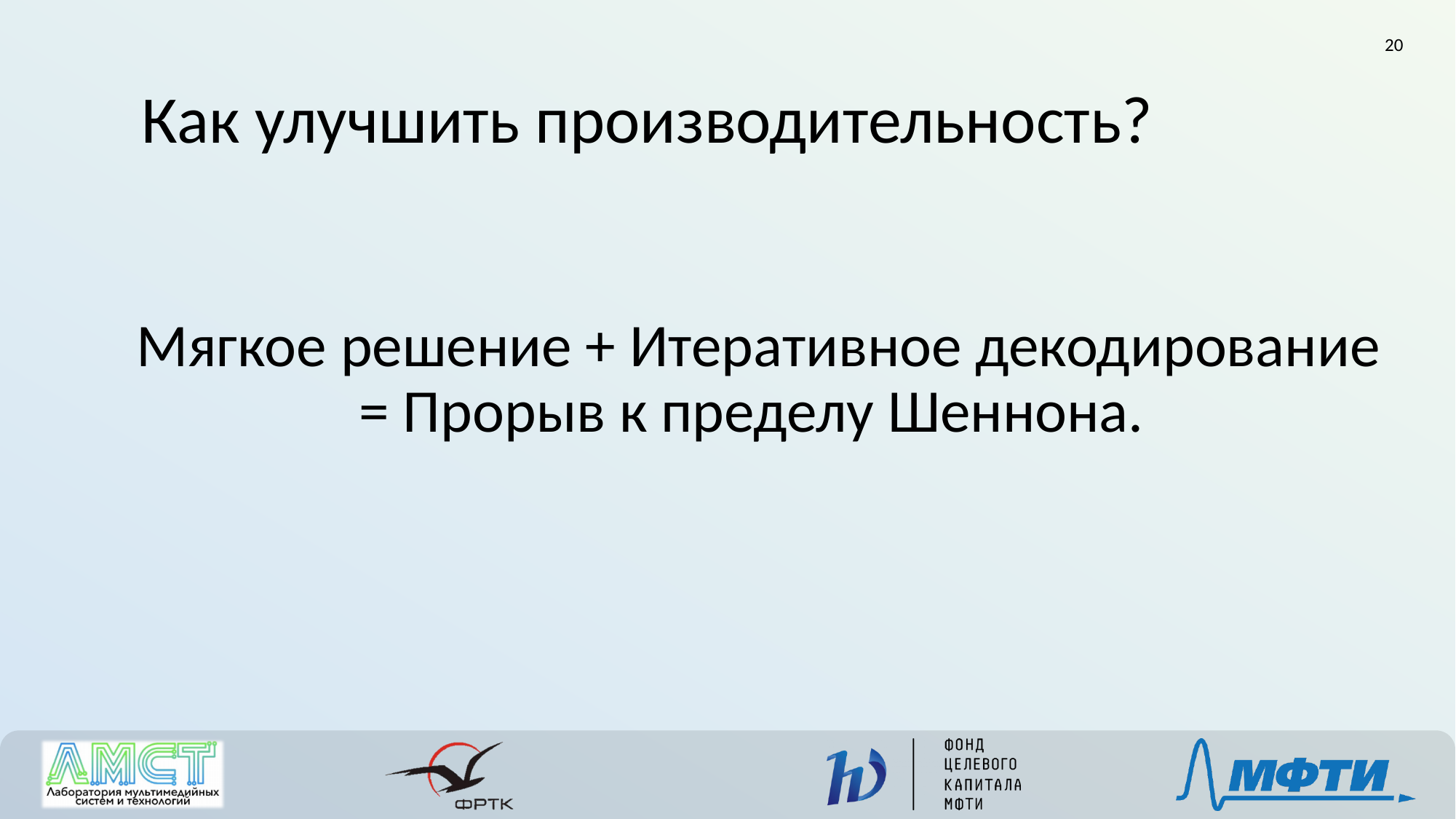

20
# Как улучшить производительность?
   Мягкое решение + Итеративное декодирование = Прорыв к пределу Шеннона.